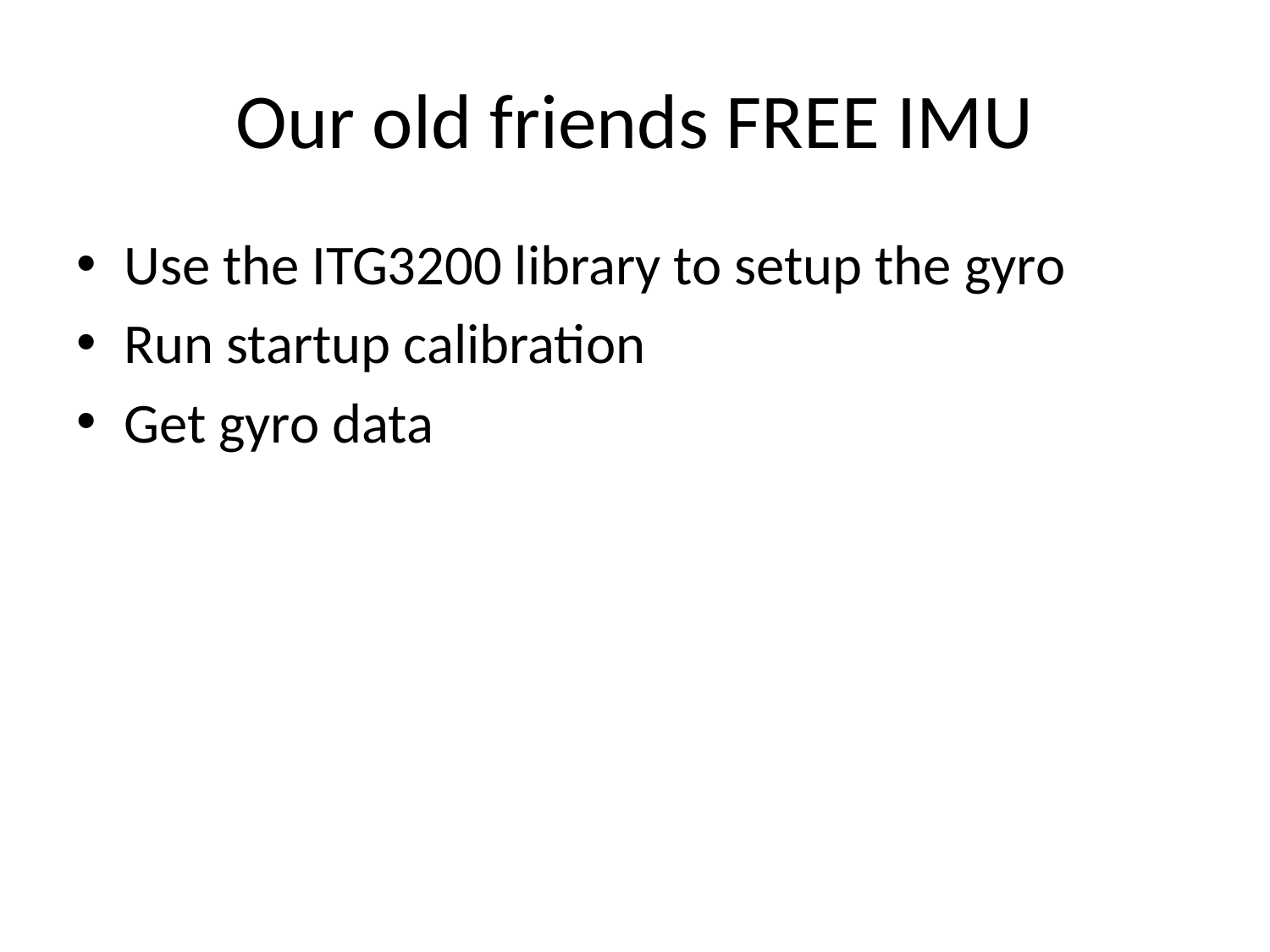

# Our old friends FREE IMU
Use the ITG3200 library to setup the gyro
Run startup calibration
Get gyro data